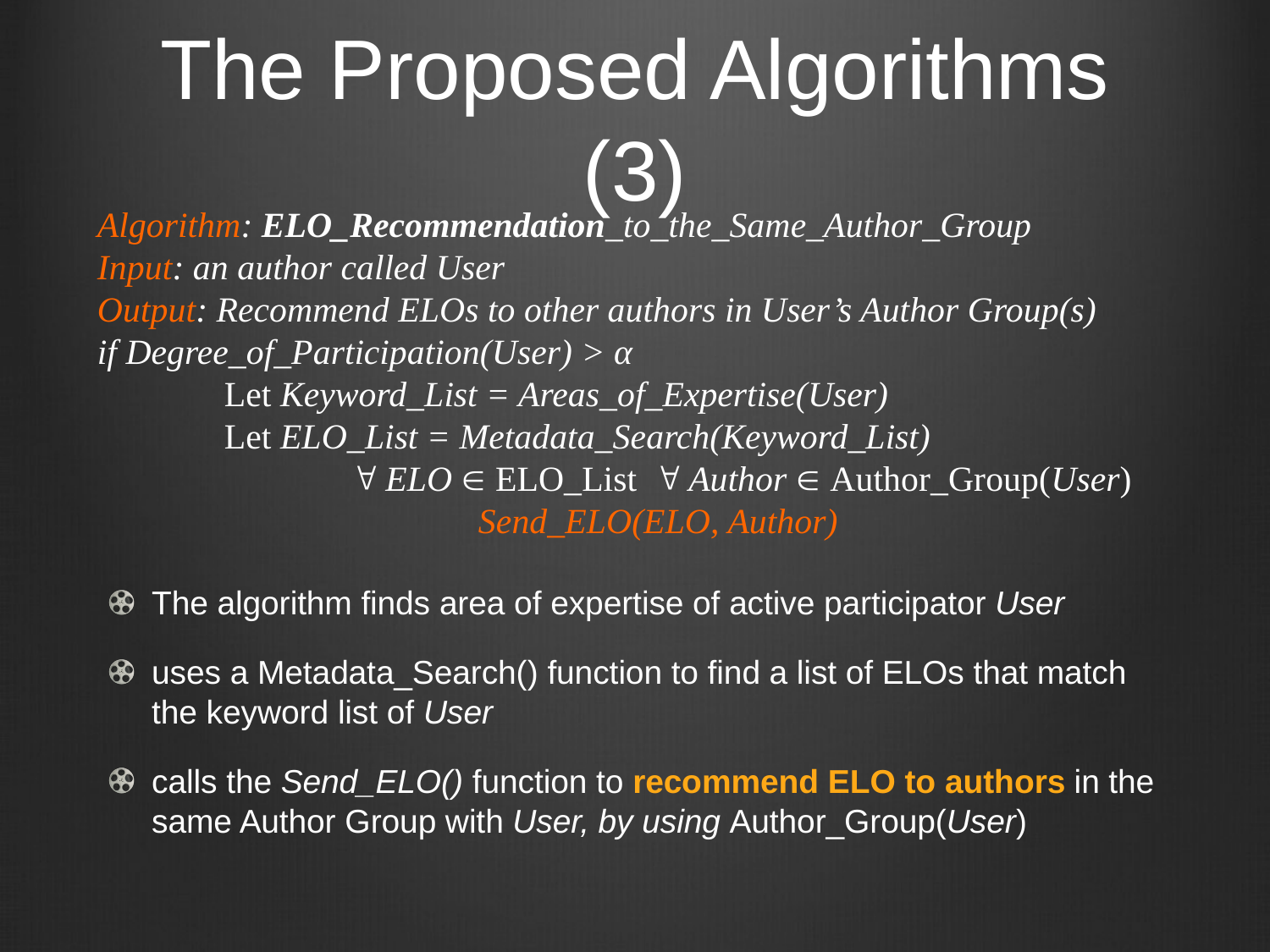

# The Proposed Algorithms (3)
Algorithm: ELO_Recommendation_to_the_Same_Author_Group
Input: an author called User
Output: Recommend ELOs to other authors in User’s Author Group(s)
if Degree_of_Participation(User) > α
	Let Keyword_List = Areas_of_Expertise(User)
	Let ELO_List = Metadata_Search(Keyword_List)
		∀ ELO ∈ ELO_List  ∀ Author ∈ Author_Group(User) 
			Send_ELO(ELO, Author)
The algorithm finds area of expertise of active participator User
uses a Metadata_Search() function to find a list of ELOs that match the keyword list of User
calls the Send_ELO() function to recommend ELO to authors in the same Author Group with User, by using Author_Group(User)